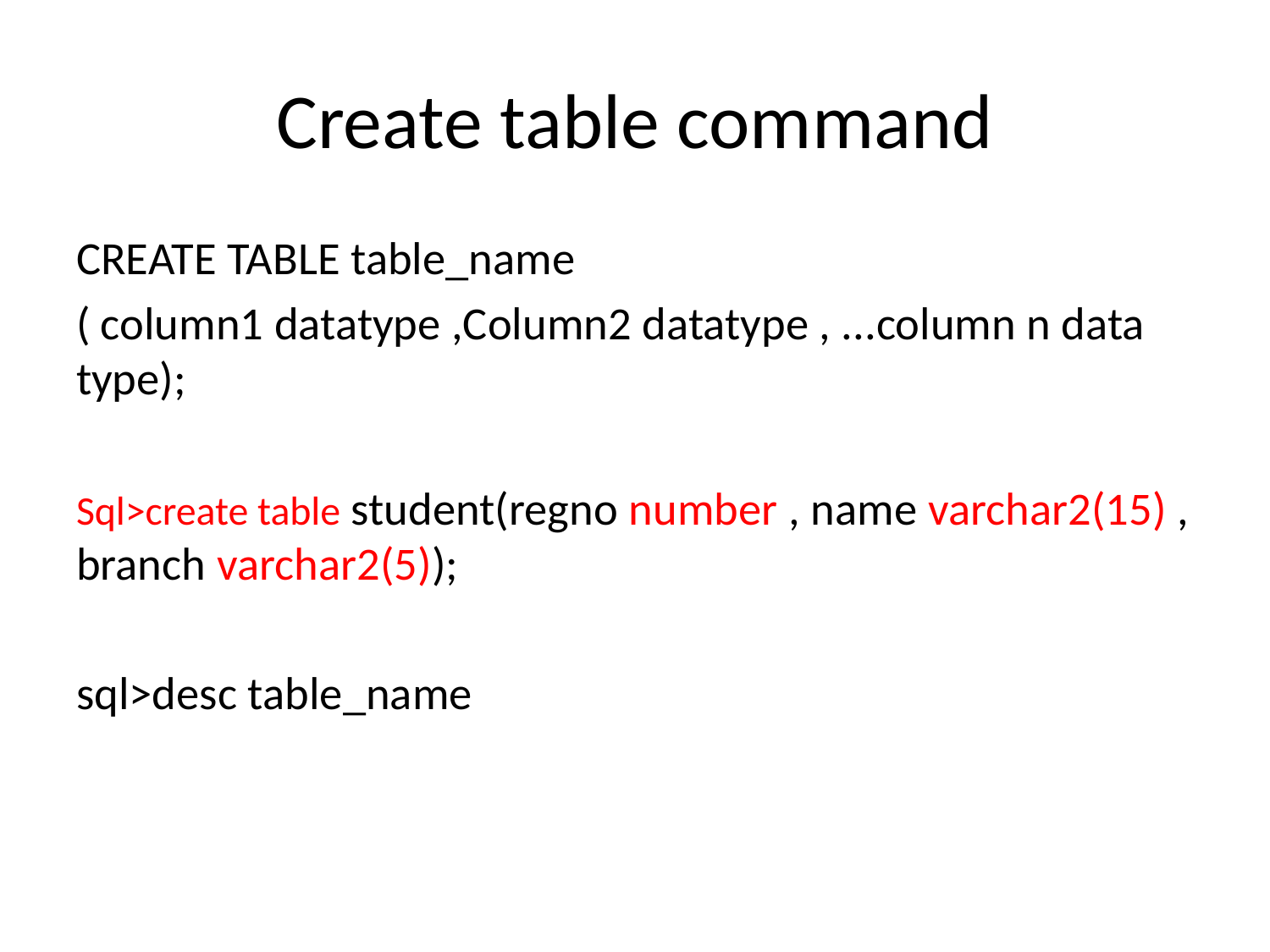

# Create table command
CREATE TABLE table_name
( column1 datatype ,Column2 datatype , ...column n data type);

Sql>create table student(regno number , name varchar2(15) , branch varchar2(5));

sql>desc table_name